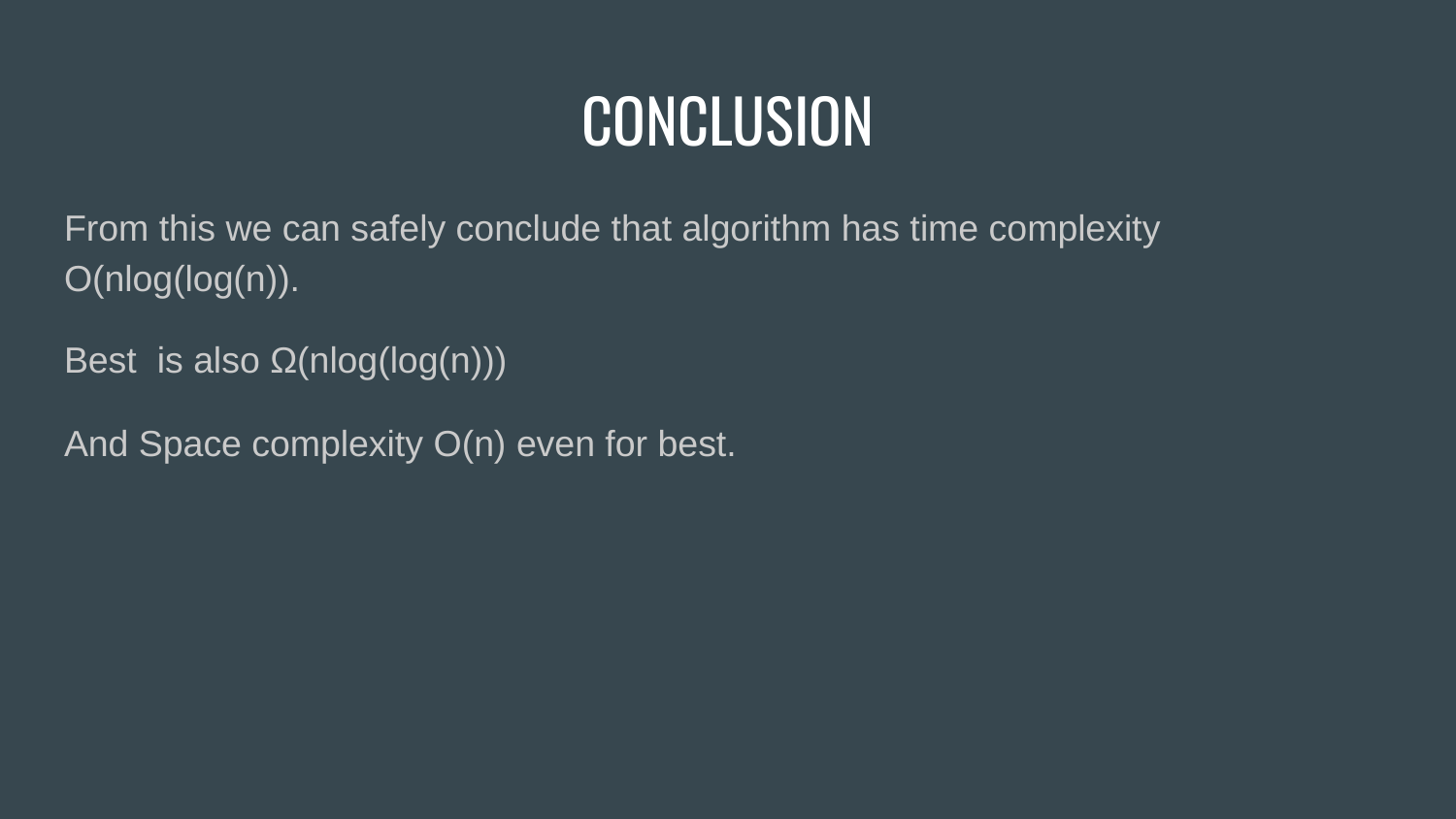

# CONCLUSION
From this we can safely conclude that algorithm has time complexity O(nlog(log(n)).
Best  is also Ω(nlog(log(n)))
And Space complexity O(n) even for best.